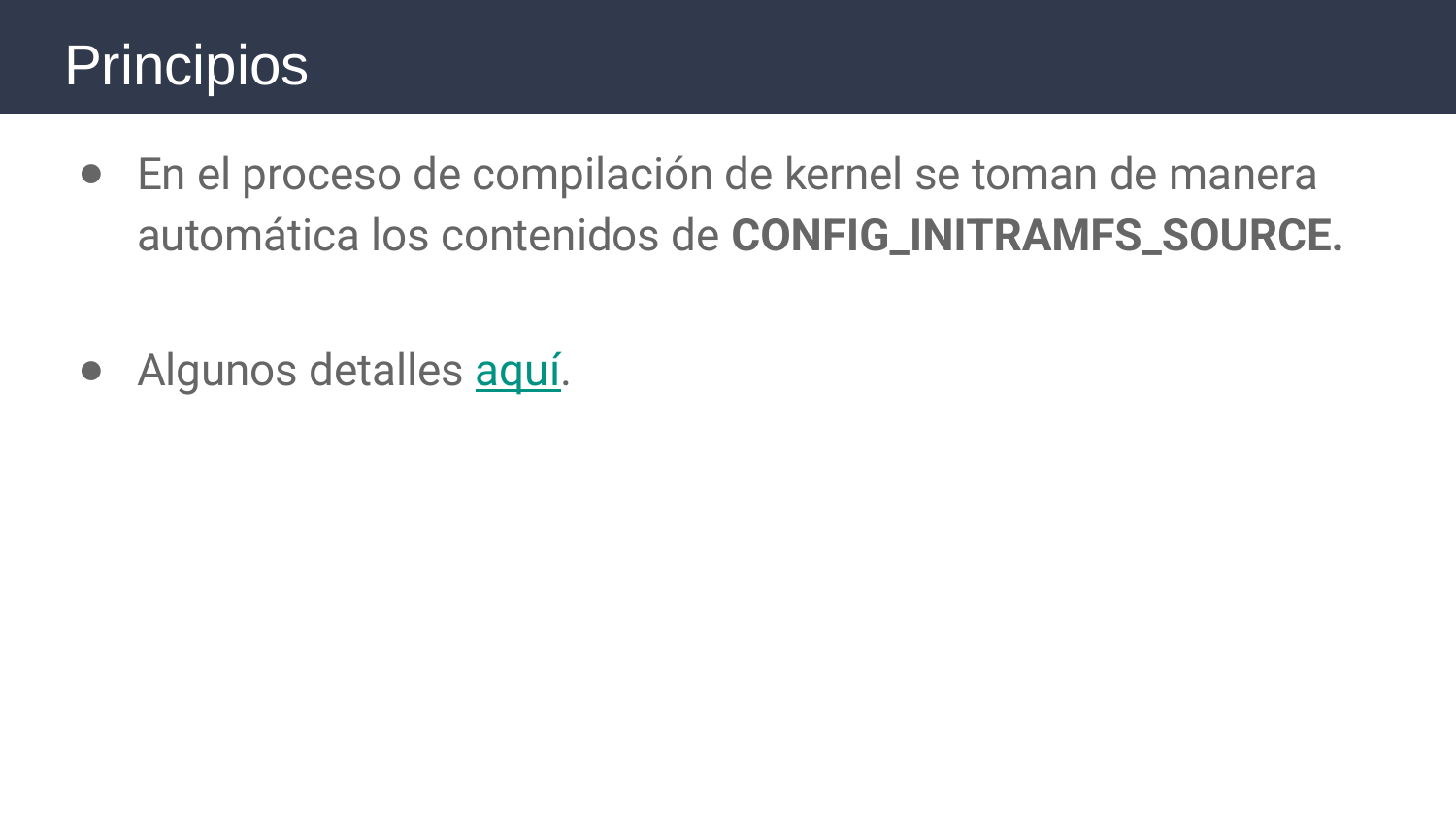

# Principios

En el proceso de compilación de kernel se toman de manera automática los contenidos de CONFIG_INITRAMFS_SOURCE.
Algunos detalles aquí.